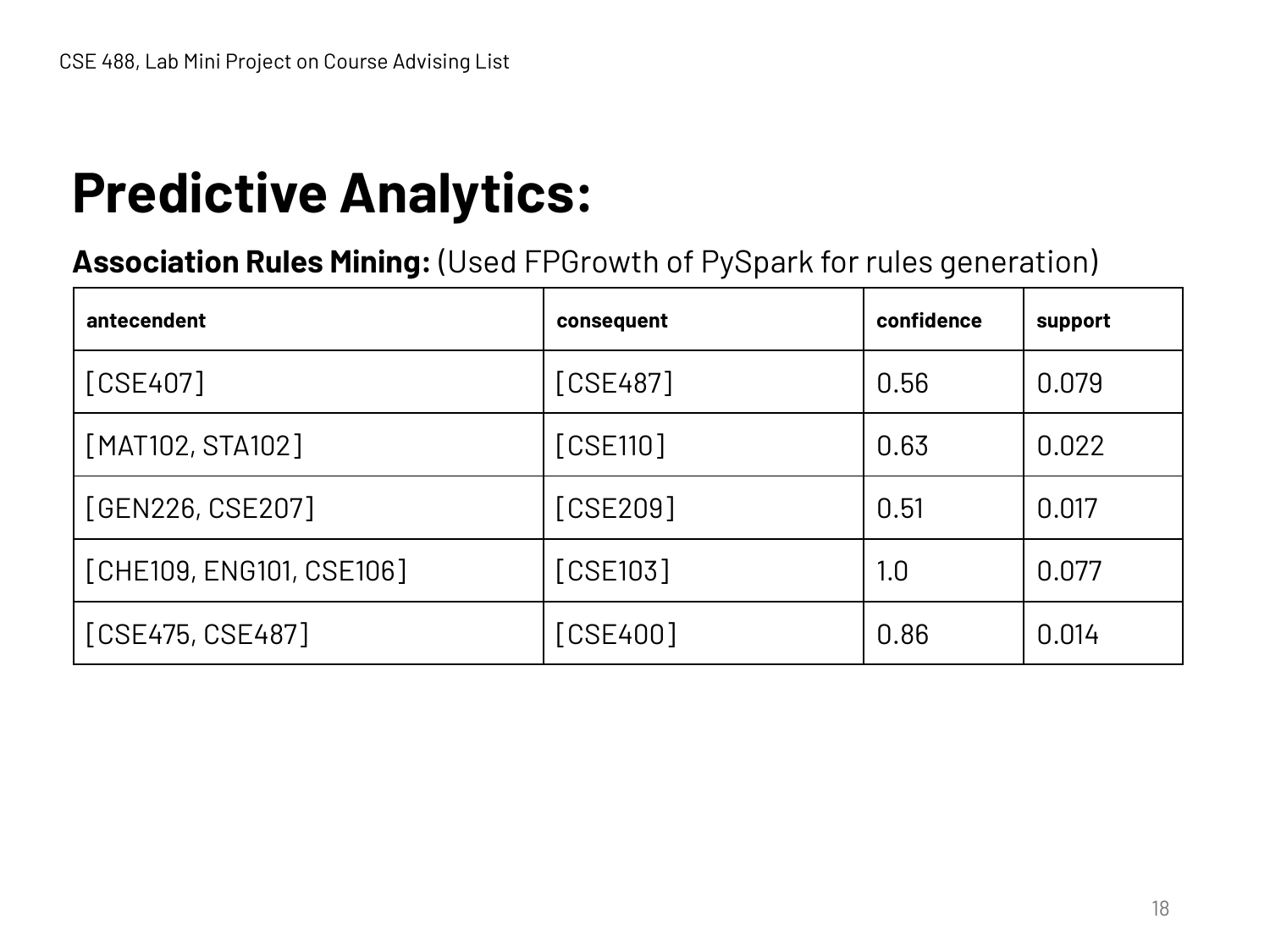

CSE 488, Lab Mini Project on Course Advising List

Predictive Analytics:
Association Rules Mining: (Used FPGrowth of PySpark for rules generation)
| antecendent | consequent | confidence | support |
| --- | --- | --- | --- |
| [CSE407] | [CSE487] | 0.56 | 0.079 |
| [MAT102, STA102] | [CSE110] | 0.63 | 0.022 |
| [GEN226, CSE207] | [CSE209] | 0.51 | 0.017 |
| [CHE109, ENG101, CSE106] | [CSE103] | 1.0 | 0.077 |
| [CSE475, CSE487] | [CSE400] | 0.86 | 0.014 |
18